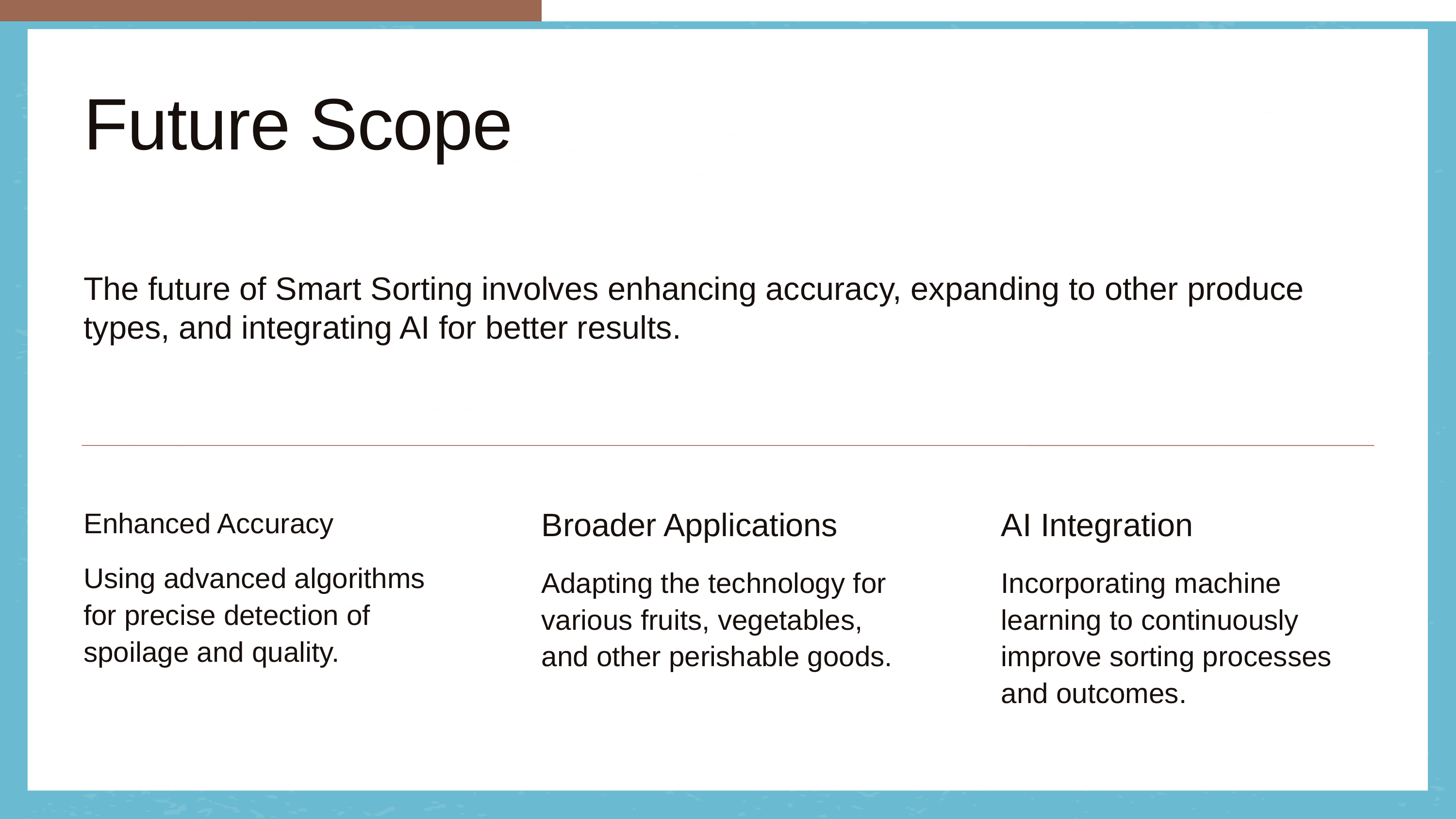

Future Scope
The future of Smart Sorting involves enhancing accuracy, expanding to other produce types, and integrating AI for better results.

Broader Applications
Adapting the technology for various fruits, vegetables, and other perishable goods.
AI Integration
Incorporating machine learning to continuously improve sorting processes and outcomes.
Enhanced Accuracy
Using advanced algorithms for precise detection of spoilage and quality.